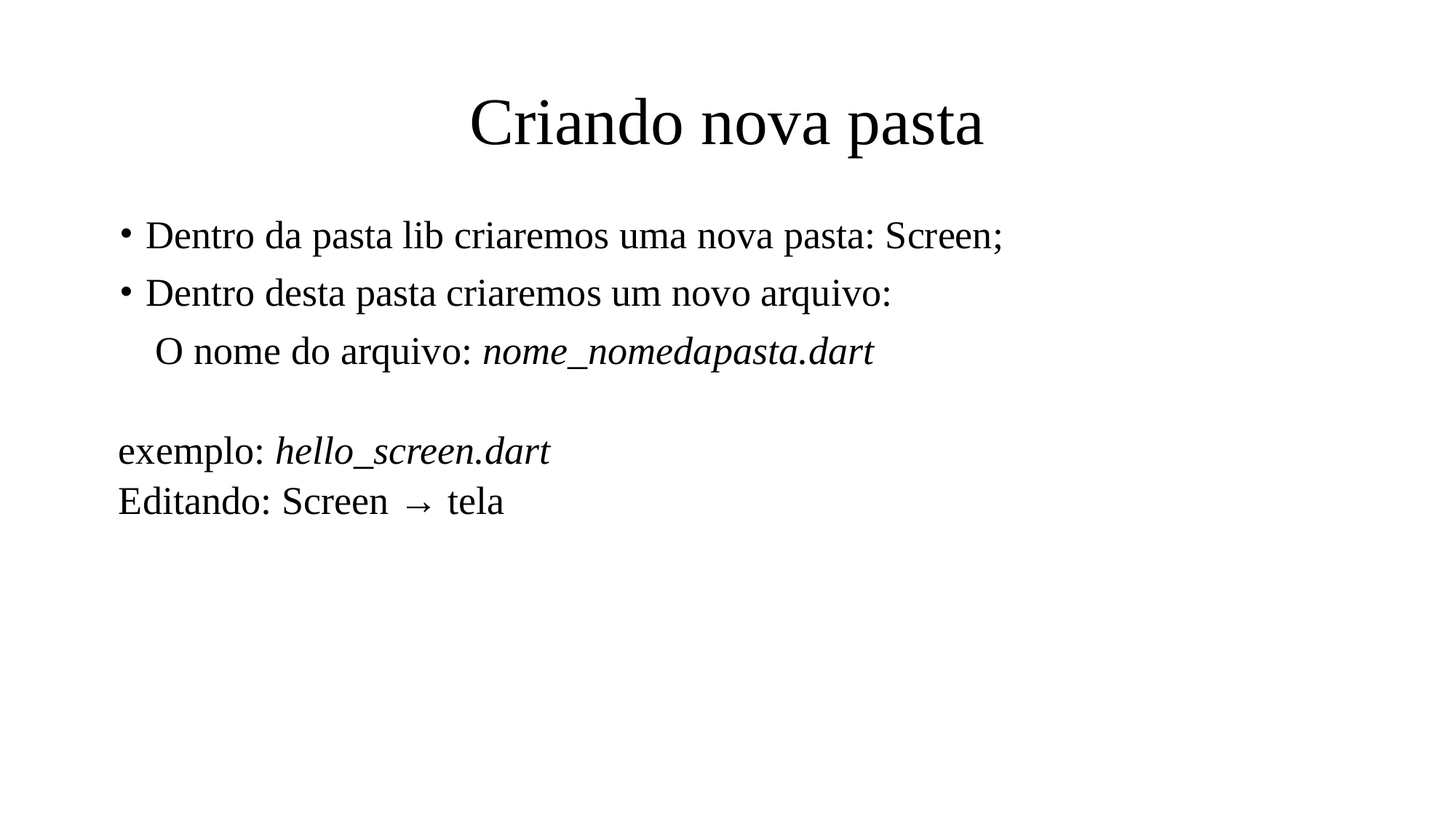

# Criando nova pasta
Dentro da pasta lib criaremos uma nova pasta: Screen;
Dentro desta pasta criaremos um novo arquivo:
 O nome do arquivo: nome_nomedapasta.dart

exemplo: hello_screen.dart
Editando: Screen → tela